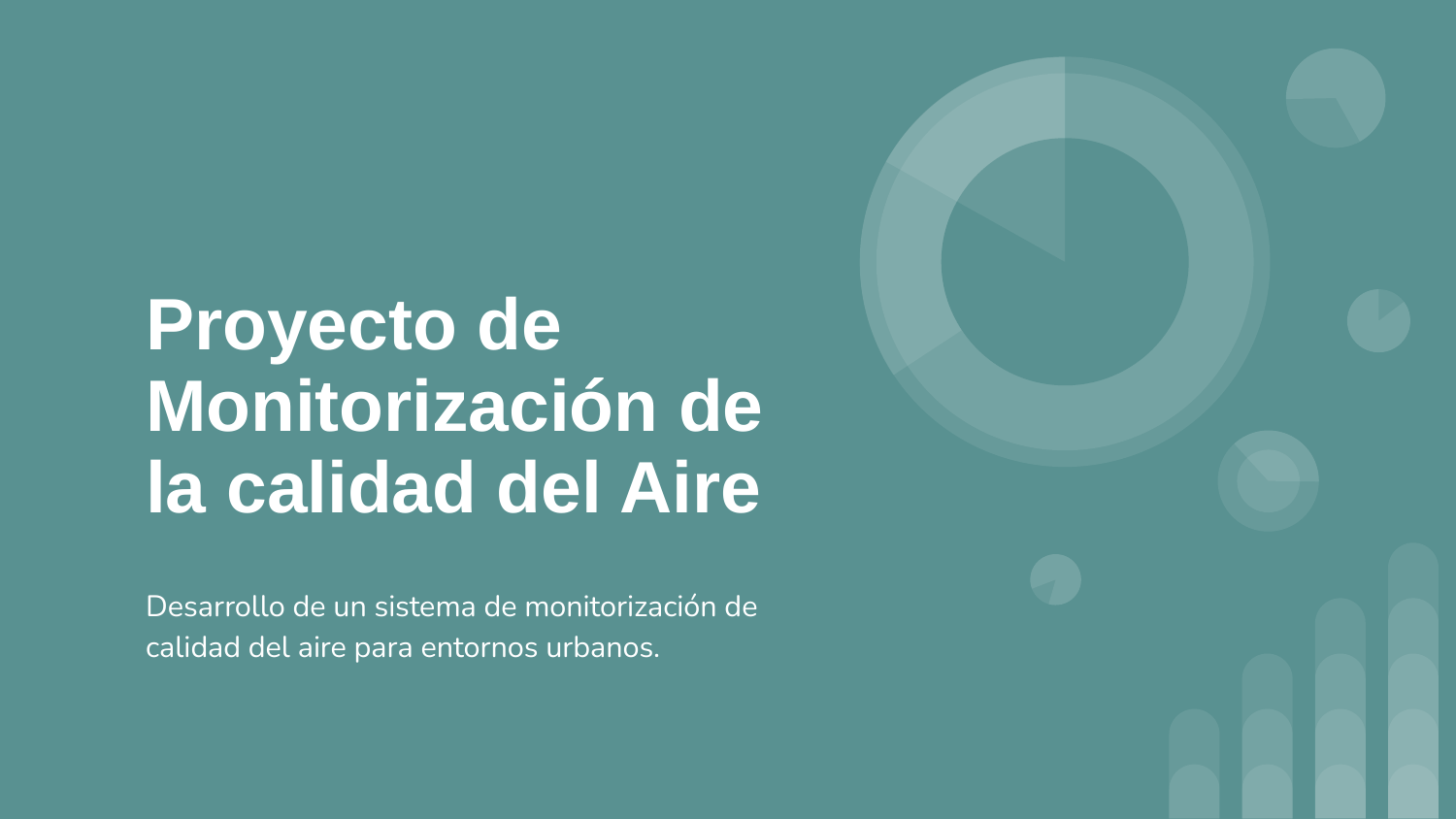

# Proyecto de Monitorización de la calidad del Aire
Desarrollo de un sistema de monitorización de calidad del aire para entornos urbanos.